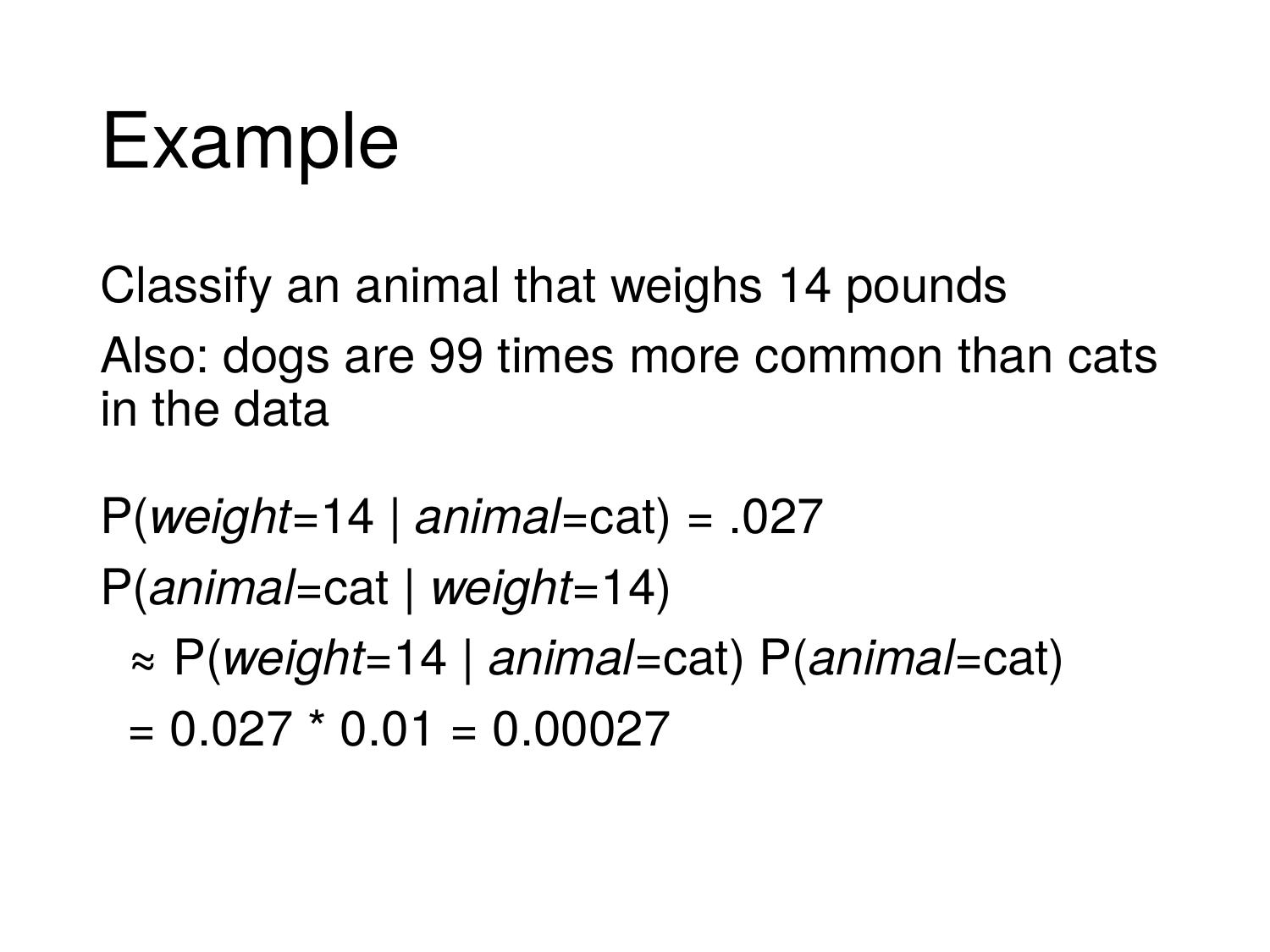

# Example
Classify an animal that weighs 14 pounds
Also: dogs are 99 times more common than cats in the data

P(weight=14 | animal=cat) = .027
P(animal=cat | weight=14)
  ≈ P(weight=14 | animal=cat) P(animal=cat)
  = 0.027 * 0.01 = 0.00027